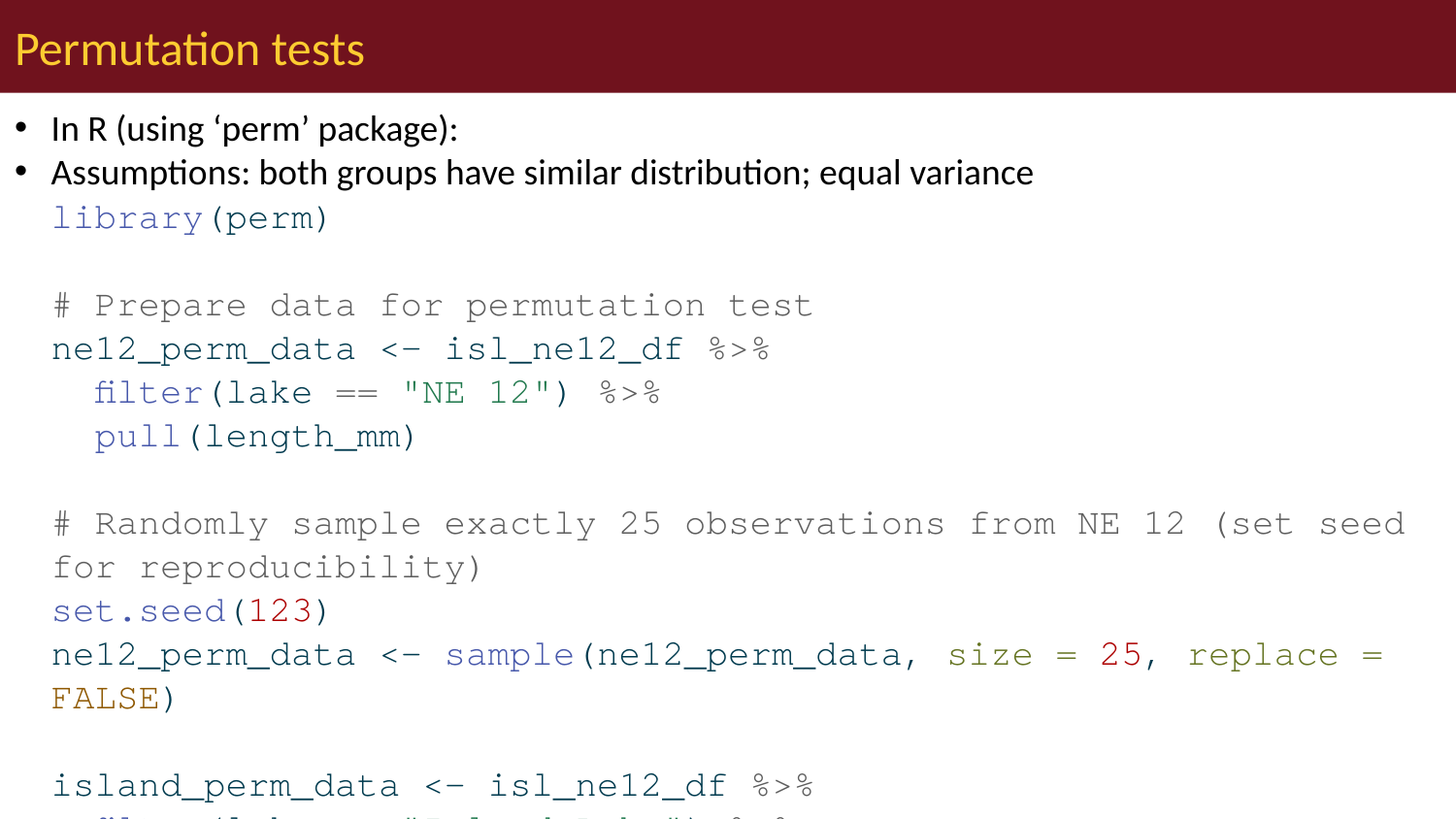

# Permutation tests
In R (using ‘perm’ package):
Assumptions: both groups have similar distribution; equal variance
library(perm)
# Prepare data for permutation test
ne12_perm_data <- isl_ne12_df %>%
  filter(lake == "NE 12") %>%
  pull(length_mm)
# Randomly sample exactly 25 observations from NE 12 (set seed for reproducibility)
set.seed(123)
ne12_perm_data <- sample(ne12_perm_data, size = 25, replace = FALSE)
island_perm_data <- isl_ne12_df %>%
  filter(lake == "Island Lake") %>%
  pull(length_mm)
# Calculate the observed difference in means
observed_diff <- mean(ne12_perm_data, na.rm = TRUE) - mean(island_perm_data, na.rm = TRUE)
# Perform permutation test for difference in means using perm package
permTS(ne12_perm_data, island_perm_data,
       alternative = "two.sided",
       method = "exact.mc",
       control = permControl(nmc = 10000))

    Exact Permutation Test Estimated by Monte Carlo

data:  GROUP 1 and GROUP 2
p-value = 2e-04
alternative hypothesis: true mean GROUP 1 - mean GROUP 2 is not equal to 0
sample estimates:
mean GROUP 1 - mean GROUP 2
                    -333.08

p-value estimated from 10000 Monte Carlo replications
99 percent confidence interval on p-value:
 0.000000000 0.001059383